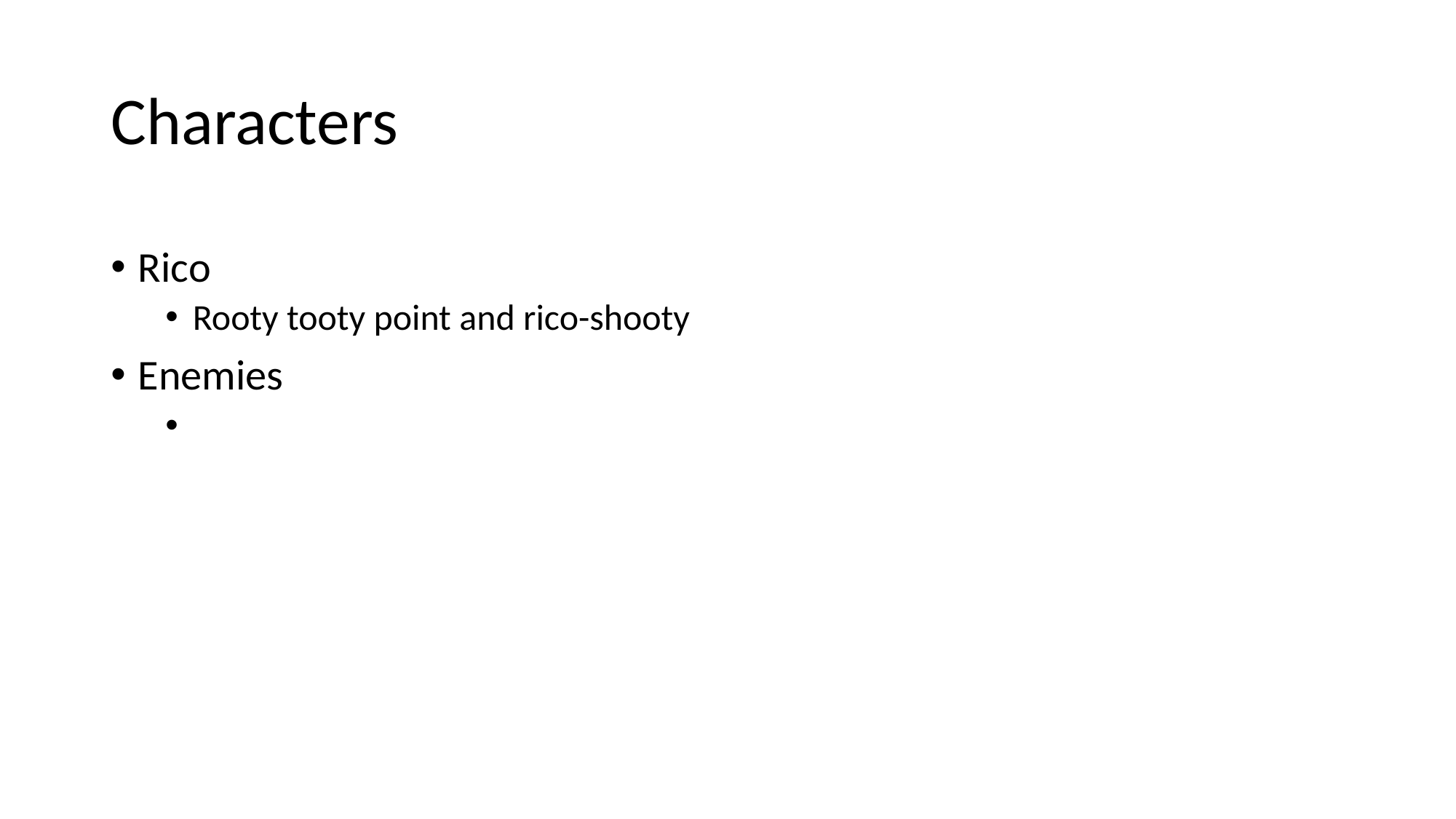

# Characters
Rico
Rooty tooty point and rico-shooty
Enemies